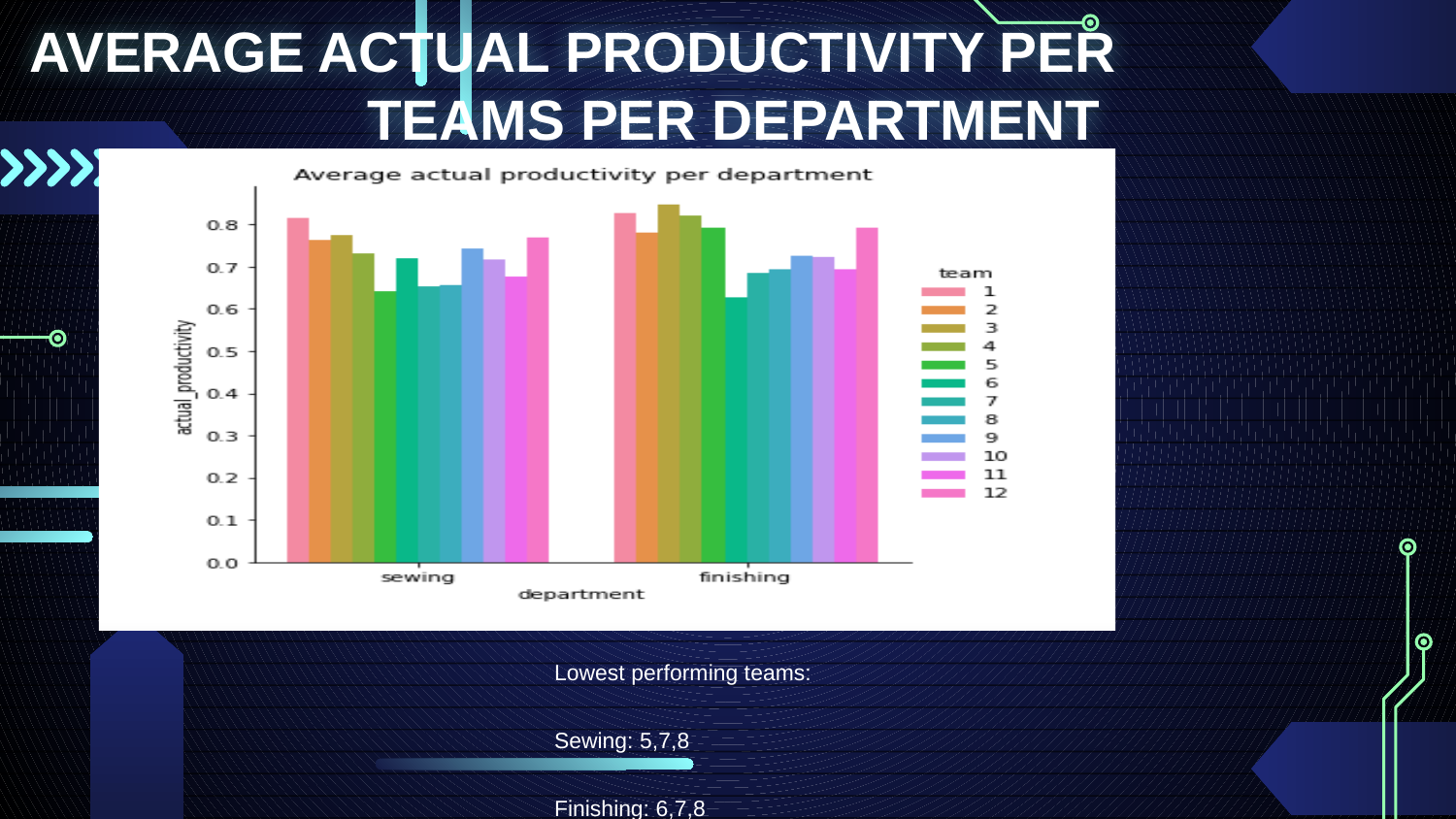

# AVERAGE ACTUAL PRODUCTIVITY PER TEAMS PER DEPARTMENT

Lowest performing teams:
Sewing: 5,7,8
Finishing: 6,7,8